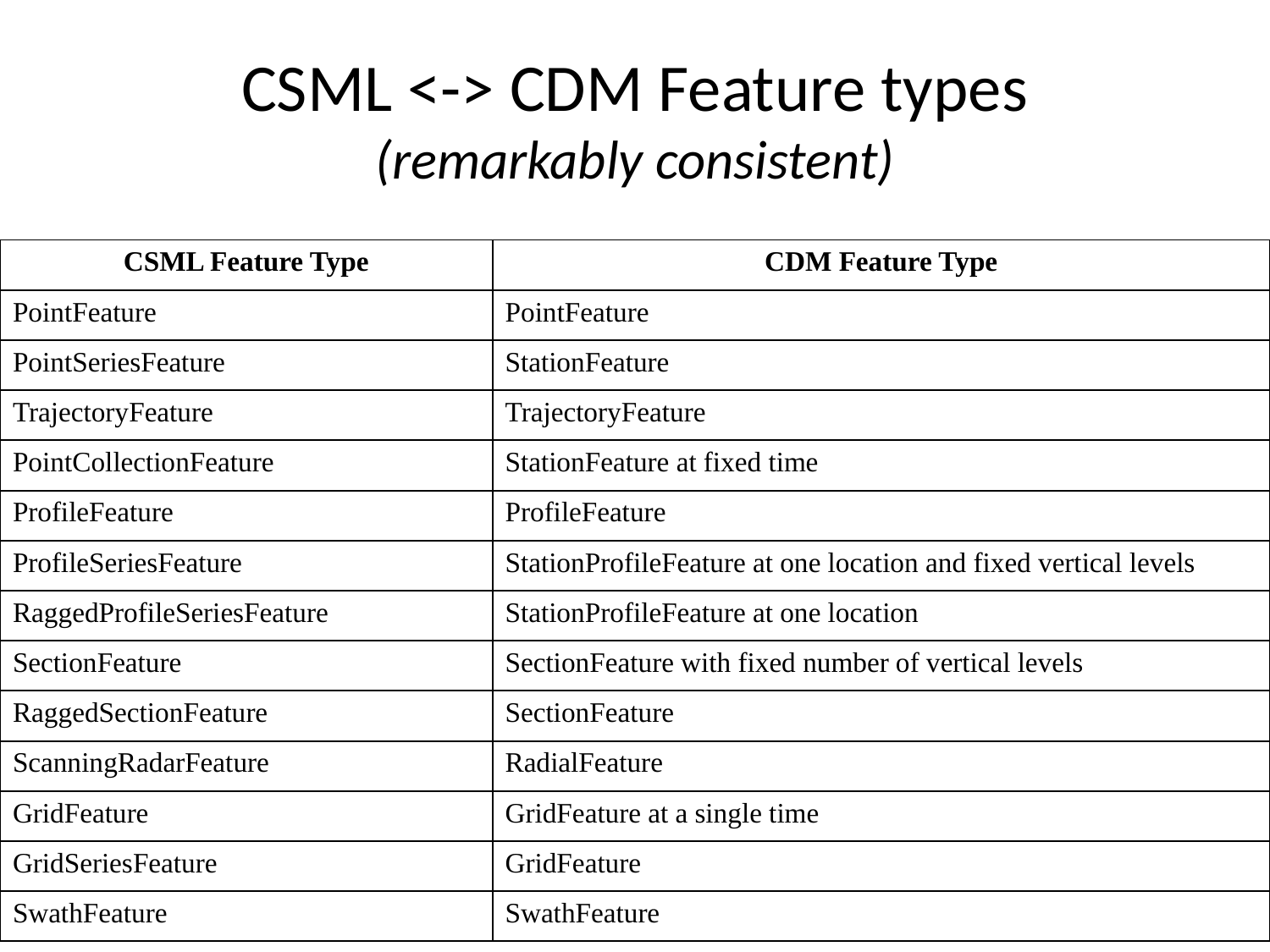

# CSML <-> CDM Feature types (remarkably consistent)

| CSML Feature Type | CDM Feature Type |
| --- | --- |
| PointFeature | PointFeature |
| PointSeriesFeature | StationFeature |
| TrajectoryFeature | TrajectoryFeature |
| PointCollectionFeature | StationFeature at fixed time |
| ProfileFeature | ProfileFeature |
| ProfileSeriesFeature | StationProfileFeature at one location and fixed vertical levels |
| RaggedProfileSeriesFeature | StationProfileFeature at one location |
| SectionFeature | SectionFeature with fixed number of vertical levels |
| RaggedSectionFeature | SectionFeature |
| ScanningRadarFeature | RadialFeature |
| GridFeature | GridFeature at a single time |
| GridSeriesFeature | GridFeature |
| SwathFeature | SwathFeature |